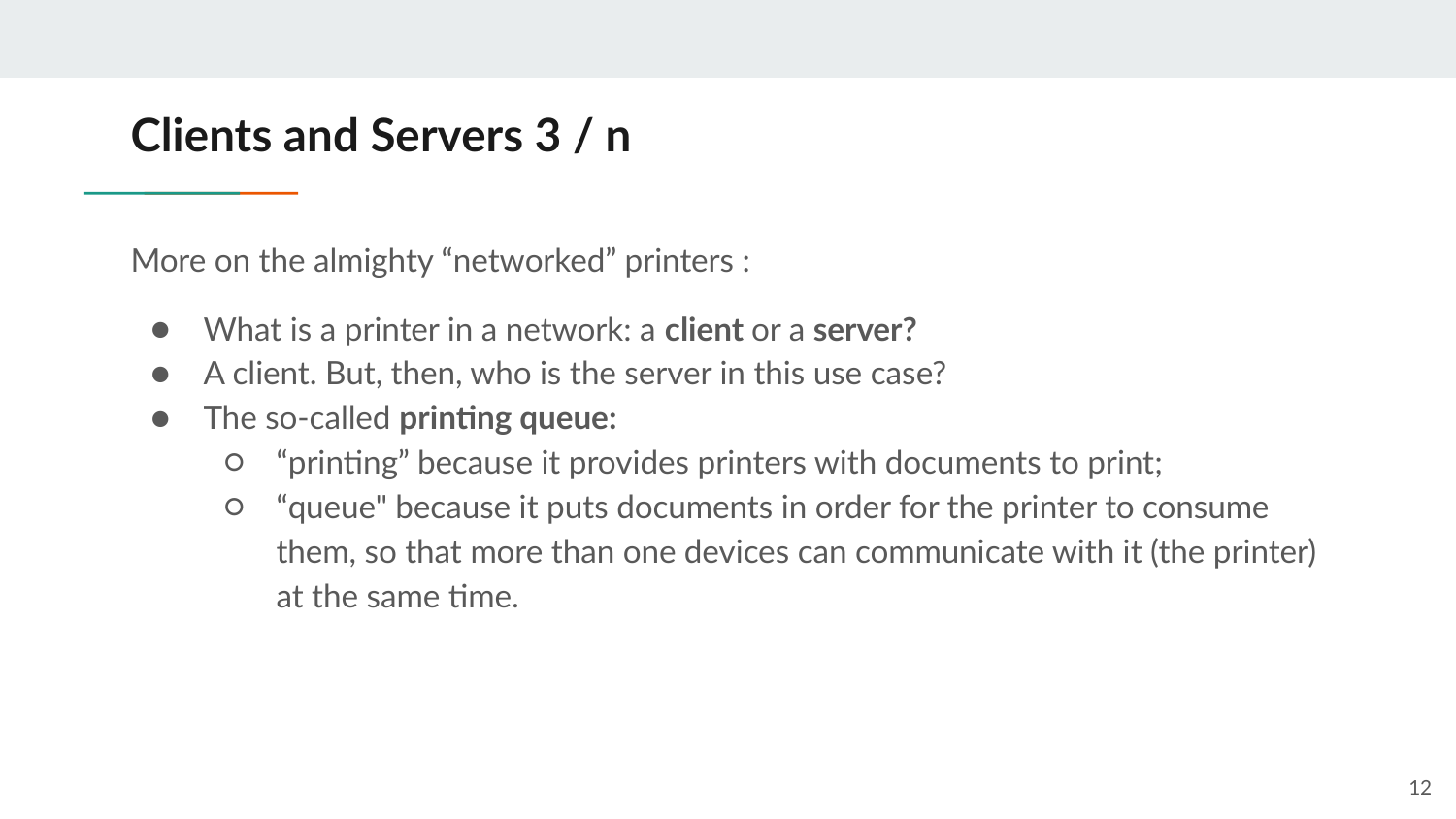

# Clients and Servers 3 / n
More on the almighty “networked” printers :
What is a printer in a network: a client or a server?
A client. But, then, who is the server in this use case?
The so-called printing queue:
“printing” because it provides printers with documents to print;
“queue" because it puts documents in order for the printer to consume them, so that more than one devices can communicate with it (the printer) at the same time.
12